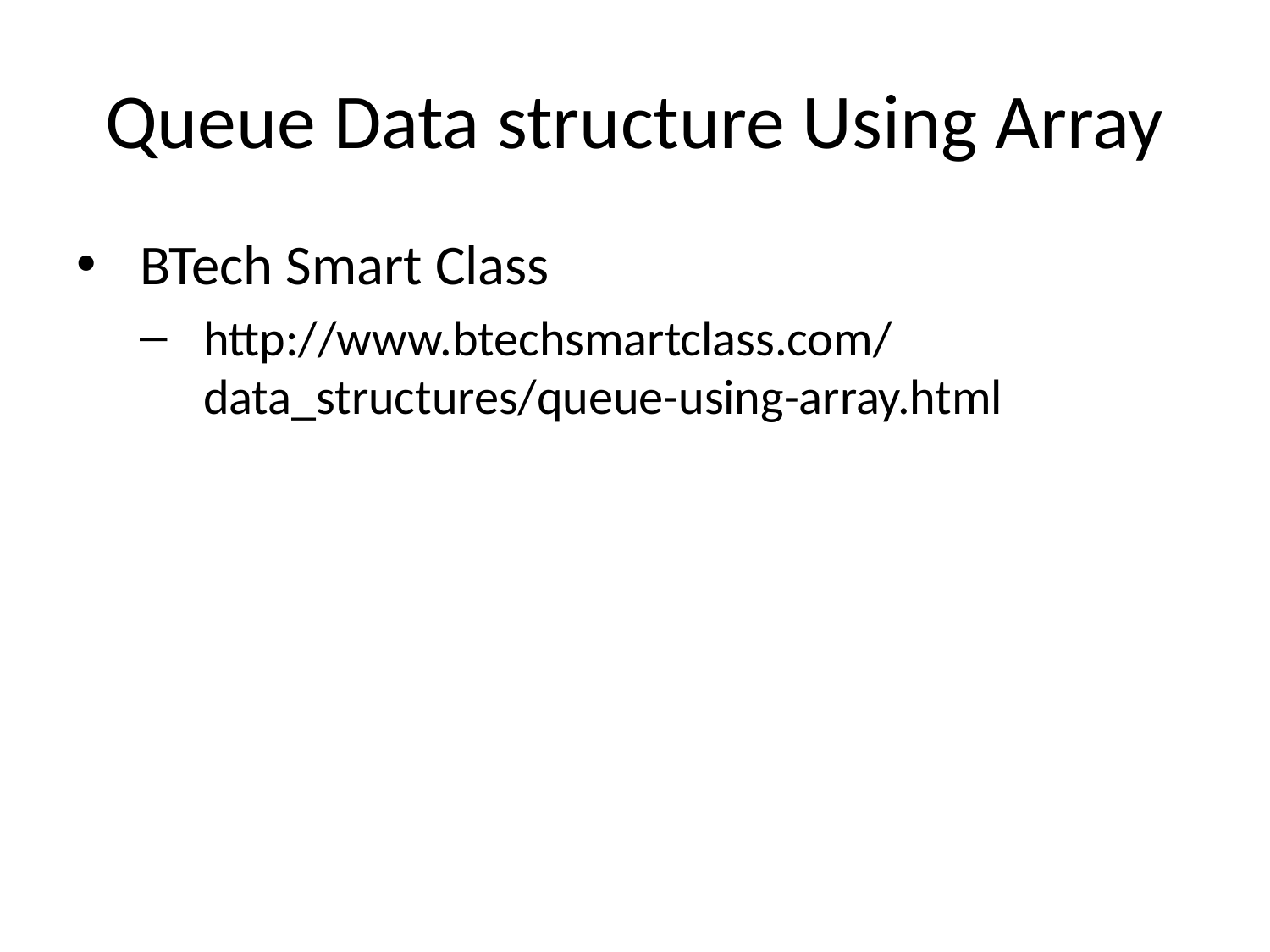

# Queue Data structure Using Array
BTech Smart Class
http://www.btechsmartclass.com/data_structures/queue-using-array.html